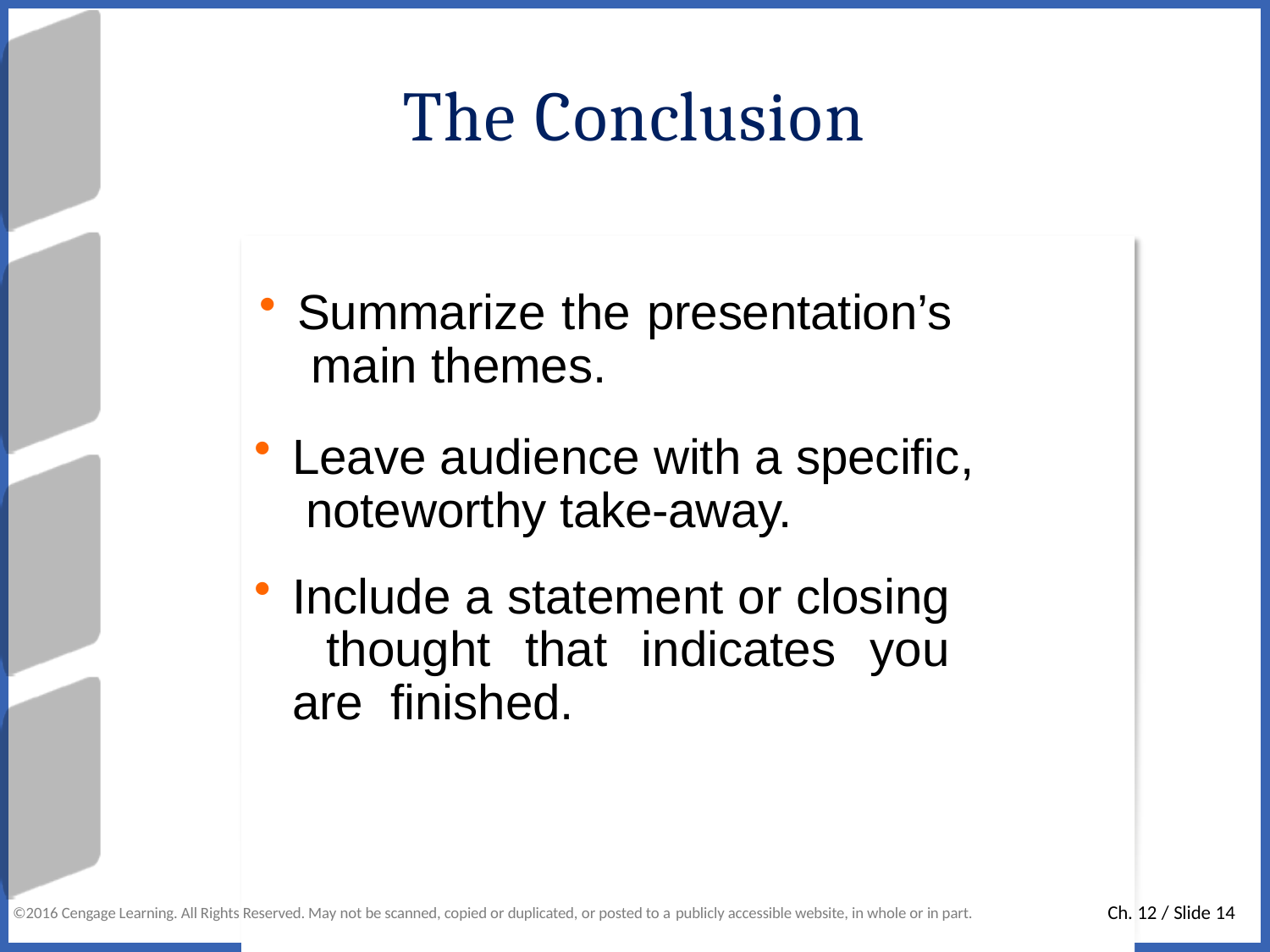

# The Conclusion

Summarize the presentation’s  main themes.
Leave audience with a specific,  noteworthy take-away.
Include a statement or closing  thought that indicates you are  finished.
Ch. 12 / Slide 14
©2016 Cengage Learning. All Rights Reserved. May not be scanned, copied or duplicated, or posted to a publicly accessible website, in whole or in part.